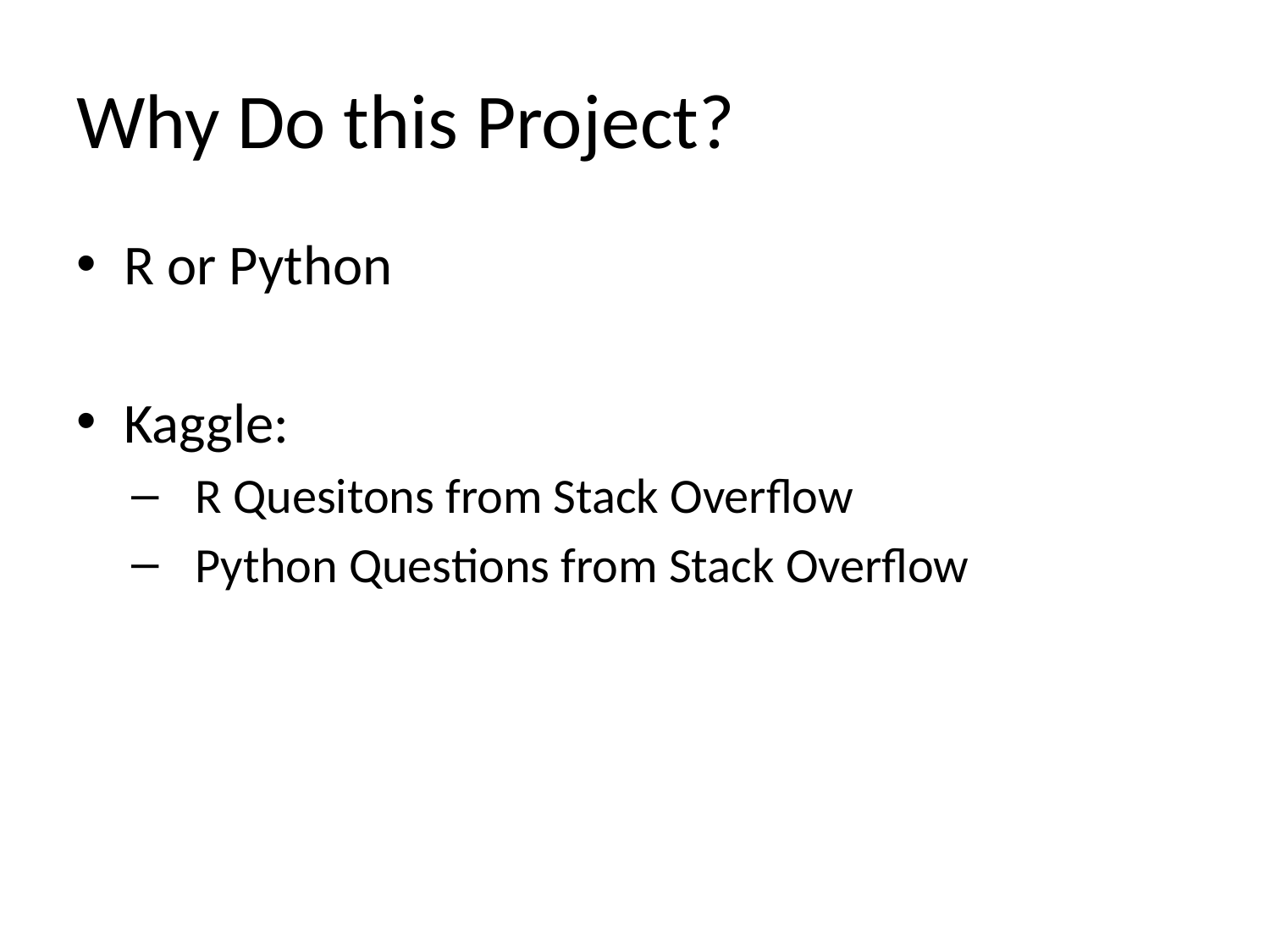

# Why Do this Project?
R or Python

Kaggle:
R Quesitons from Stack Overflow
Python Questions from Stack Overflow